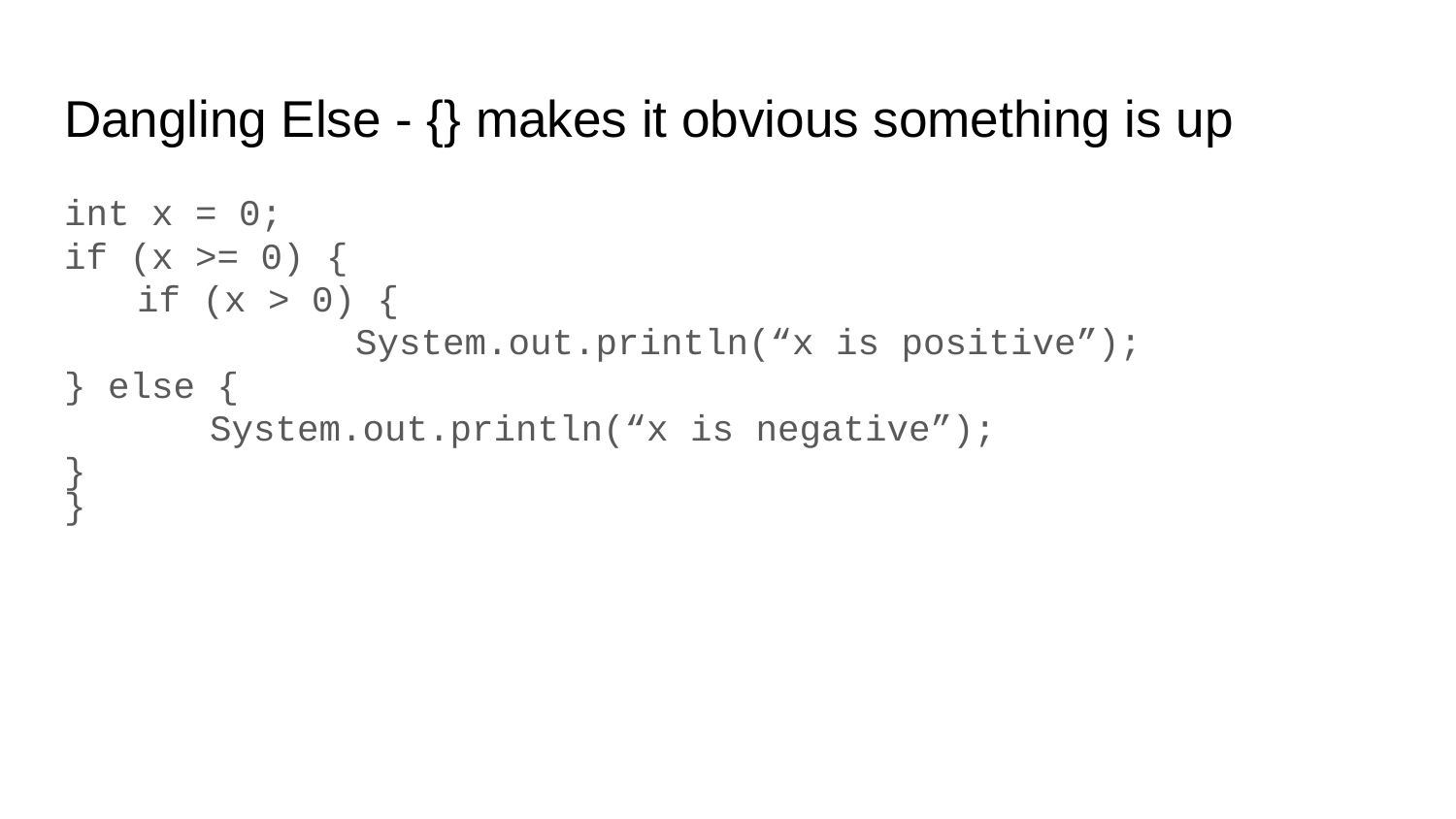

# Dangling Else - {} makes it obvious something is up
int x = 0;
if (x >= 0) {
if (x > 0) {
		System.out.println(“x is positive”);
} else {
	System.out.println(“x is negative”);
}
}